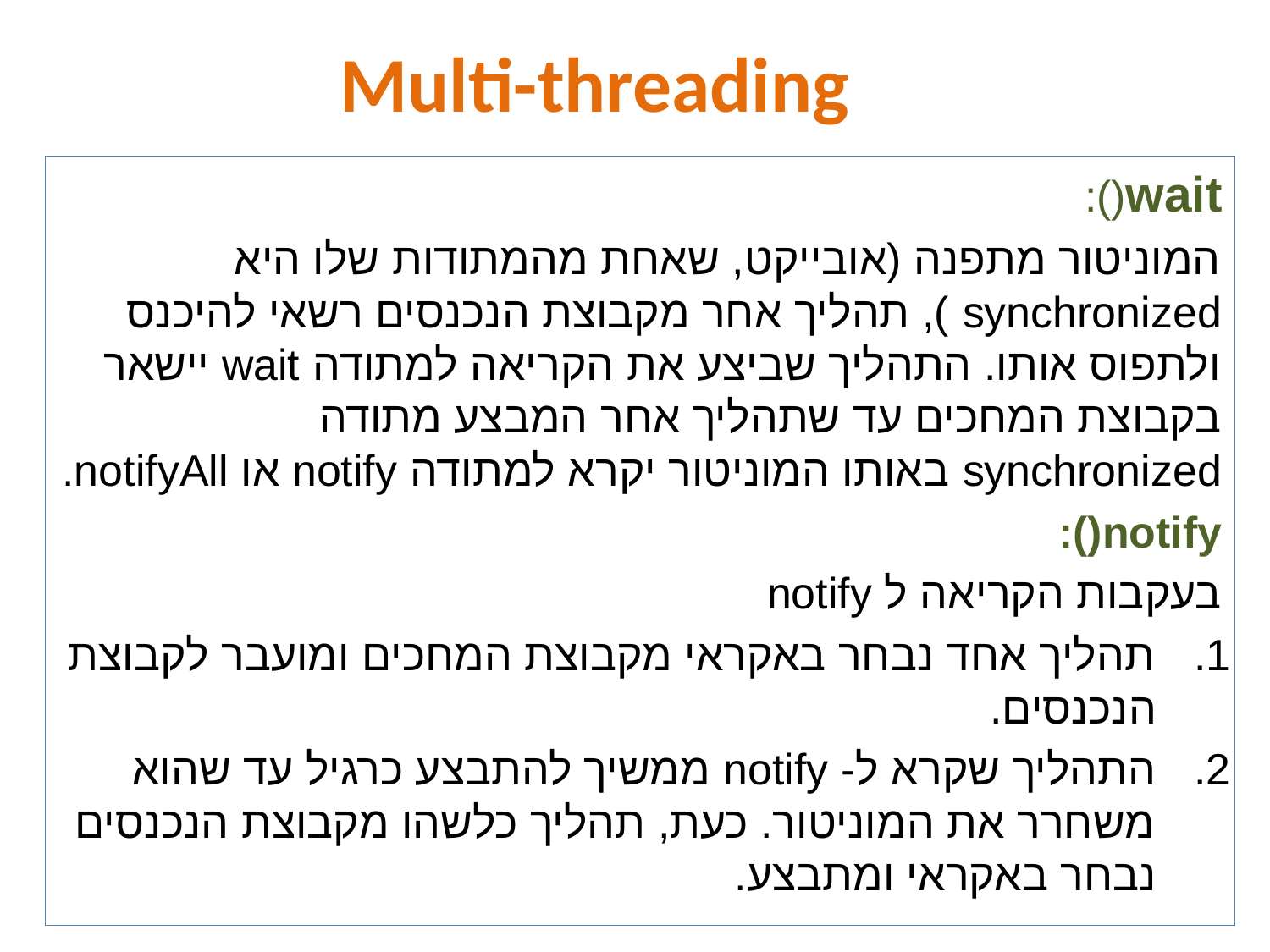

Multi-threading
wait():
המוניטור מתפנה (אובייקט, שאחת מהמתודות שלו היא synchronized ), תהליך אחר מקבוצת הנכנסים רשאי להיכנס ולתפוס אותו. התהליך שביצע את הקריאה למתודה wait יישאר בקבוצת המחכים עד שתהליך אחר המבצע מתודה synchronized באותו המוניטור יקרא למתודה notify או notifyAll.
notify():
בעקבות הקריאה ל notify
תהליך אחד נבחר באקראי מקבוצת המחכים ומועבר לקבוצת הנכנסים.
התהליך שקרא ל- notify ממשיך להתבצע כרגיל עד שהוא משחרר את המוניטור. כעת, תהליך כלשהו מקבוצת הנכנסים נבחר באקראי ומתבצע.